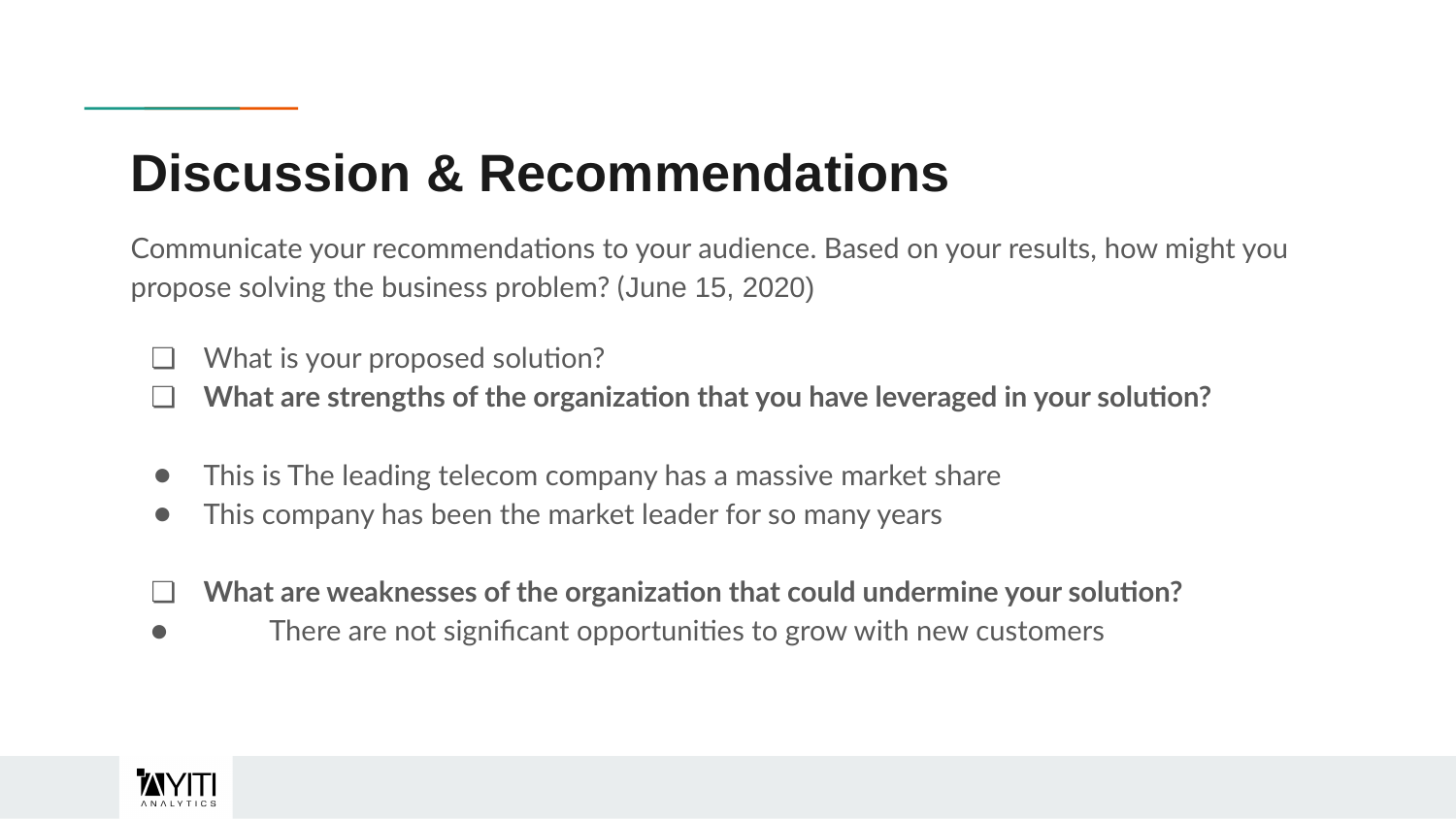

# Discussion & Recommendations
Communicate your recommendations to your audience. Based on your results, how might you propose solving the business problem? (June 15, 2020)
What is your proposed solution?
What are strengths of the organization that you have leveraged in your solution?

This is The leading telecom company has a massive market share
This company has been the market leader for so many years

What are weaknesses of the organization that could undermine your solution?
          There are not significant opportunities to grow with new customers